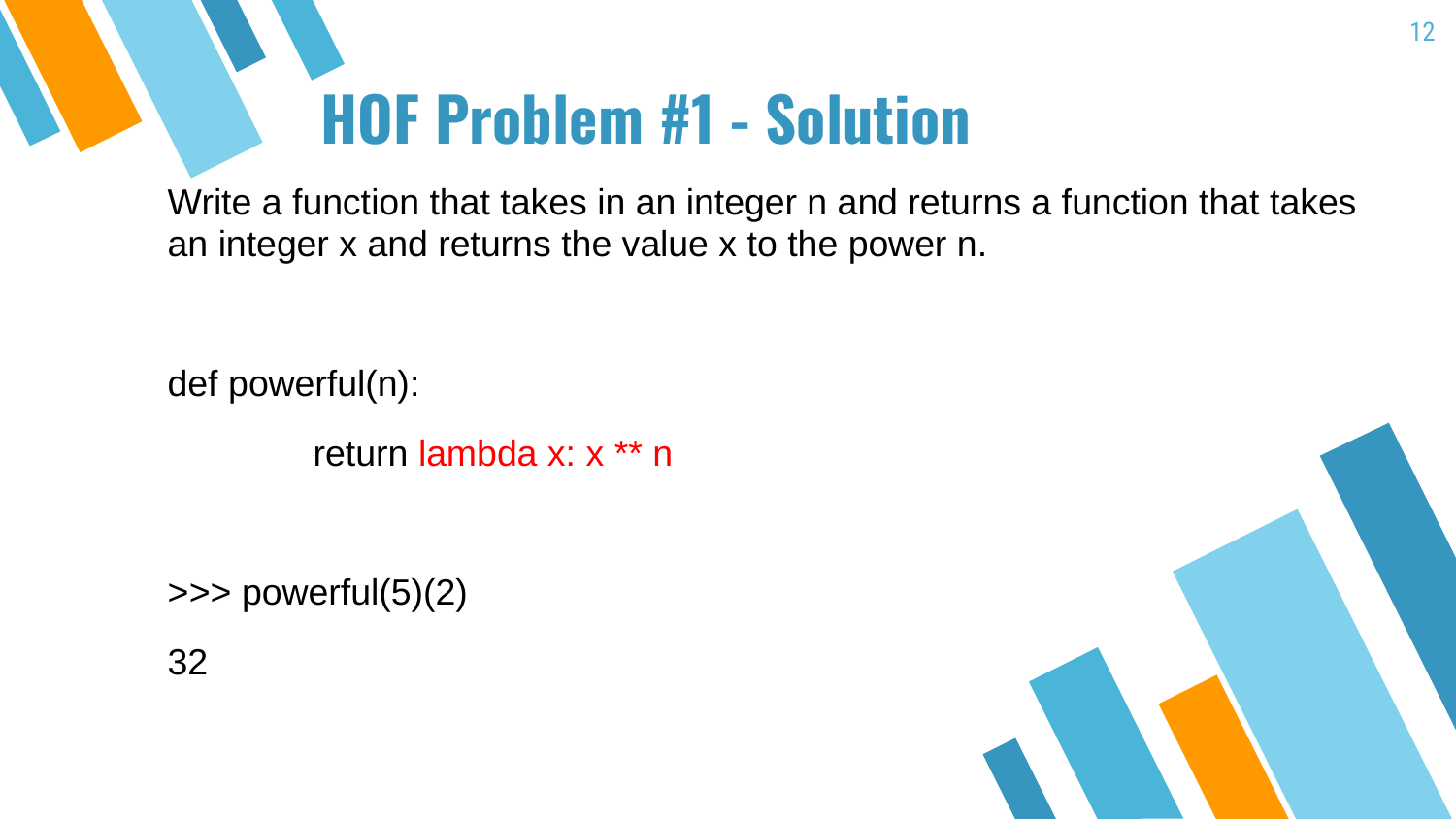

12
# HOF Problem #1 - Solution
Write a function that takes in an integer n and returns a function that takes an integer x and returns the value x to the power n.

def powerful(n):
	return lambda x: x ** n

>>> powerful(5)(2)
32